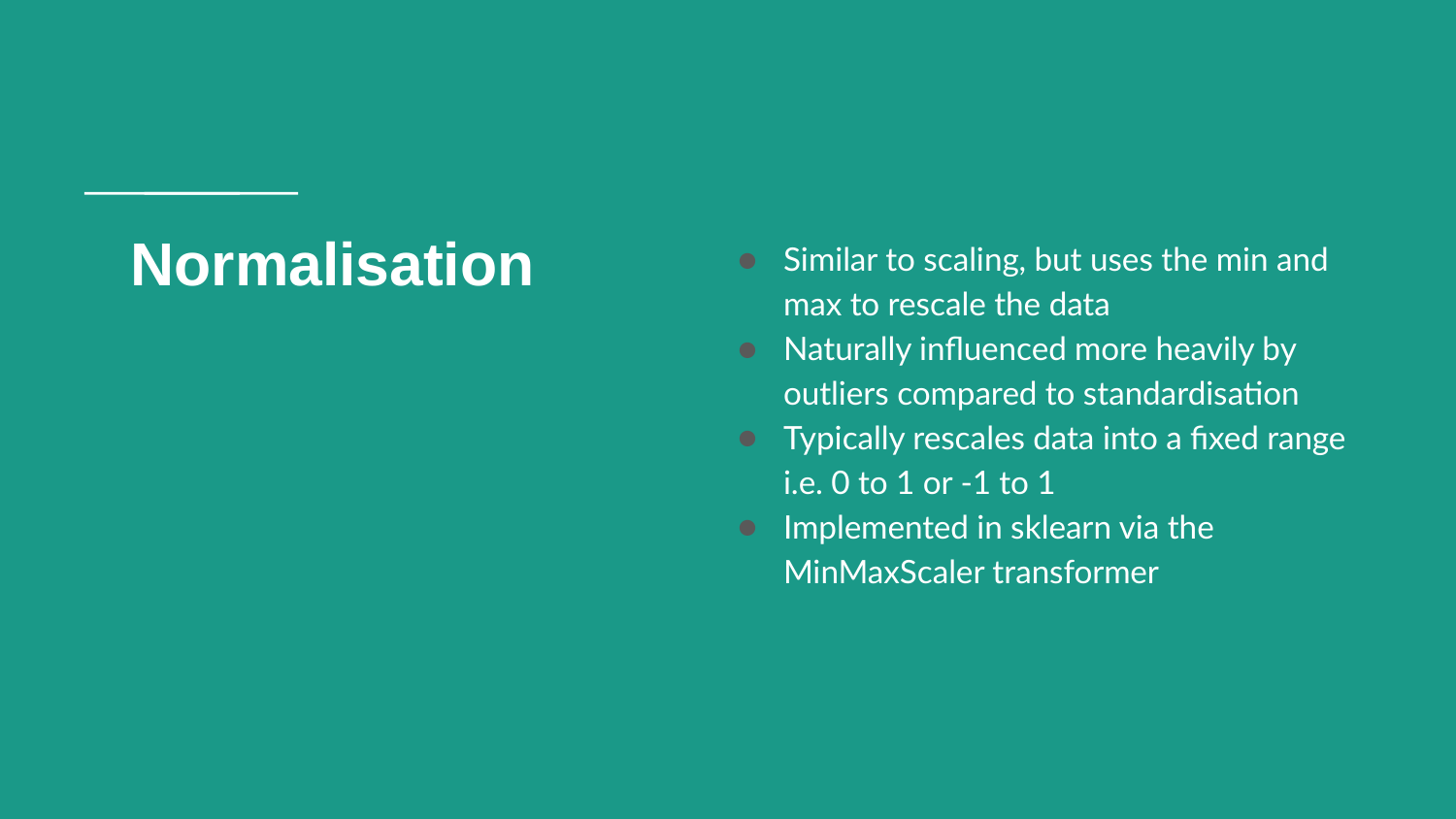

# Normalisation
Similar to scaling, but uses the min and max to rescale the data
Naturally influenced more heavily by outliers compared to standardisation
Typically rescales data into a fixed range i.e. 0 to 1 or -1 to 1
Implemented in sklearn via the MinMaxScaler transformer